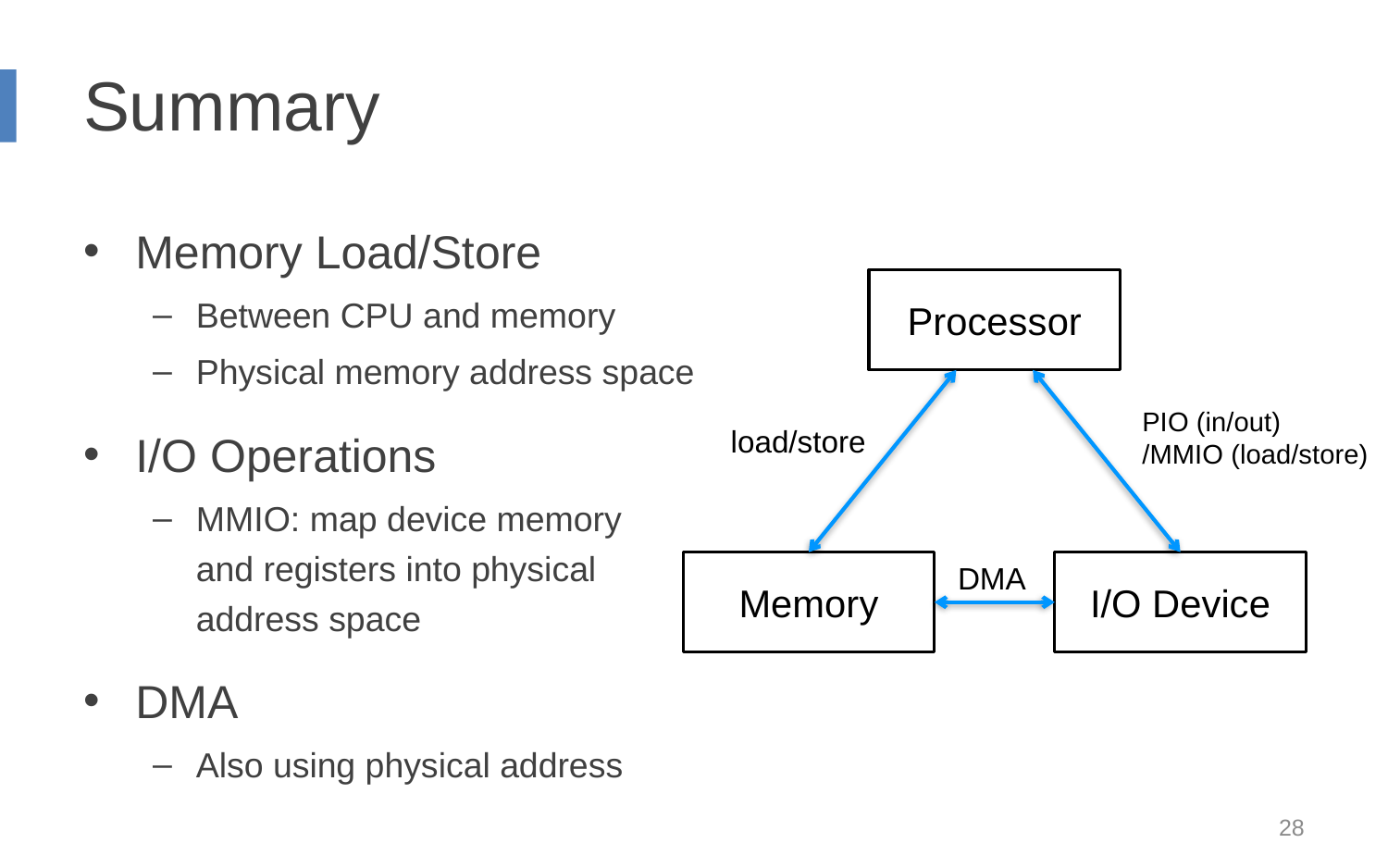

# Summary
Memory Load/Store
Between CPU and memory
Physical memory address space
I/O Operations
MMIO: map device memory
and registers into physical
address space
DMA
Also using physical address
Processor
PIO (in/out)
/MMIO (load/store)
load/store
Memory
DMA
I/O Device
28